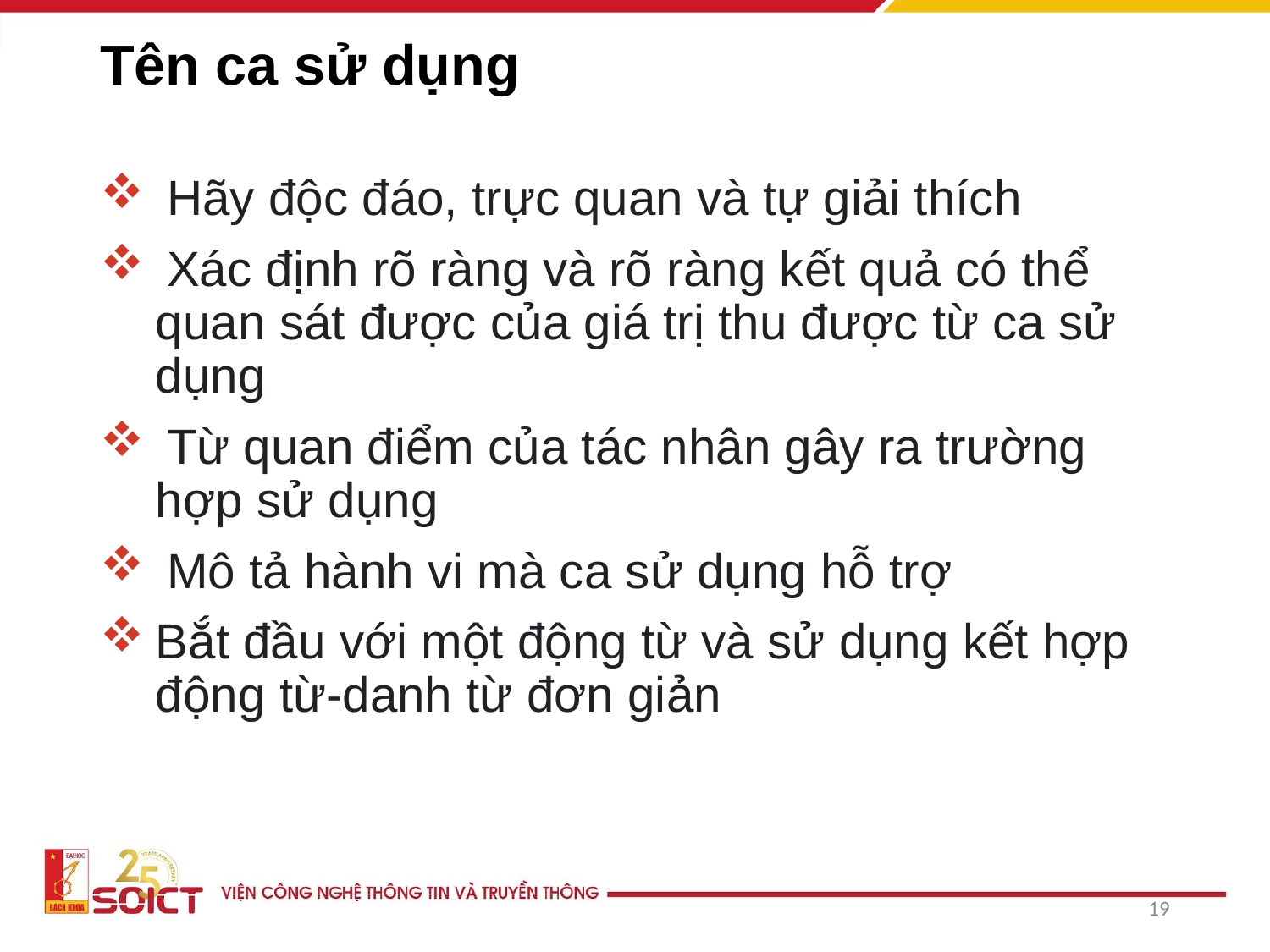

# Tên ca sử dụng
 Hãy độc đáo, trực quan và tự giải thích
 Xác định rõ ràng và rõ ràng kết quả có thể quan sát được của giá trị thu được từ ca sử dụng
 Từ quan điểm của tác nhân gây ra trường hợp sử dụng
 Mô tả hành vi mà ca sử dụng hỗ trợ
Bắt đầu với một động từ và sử dụng kết hợp động từ-danh từ đơn giản

19